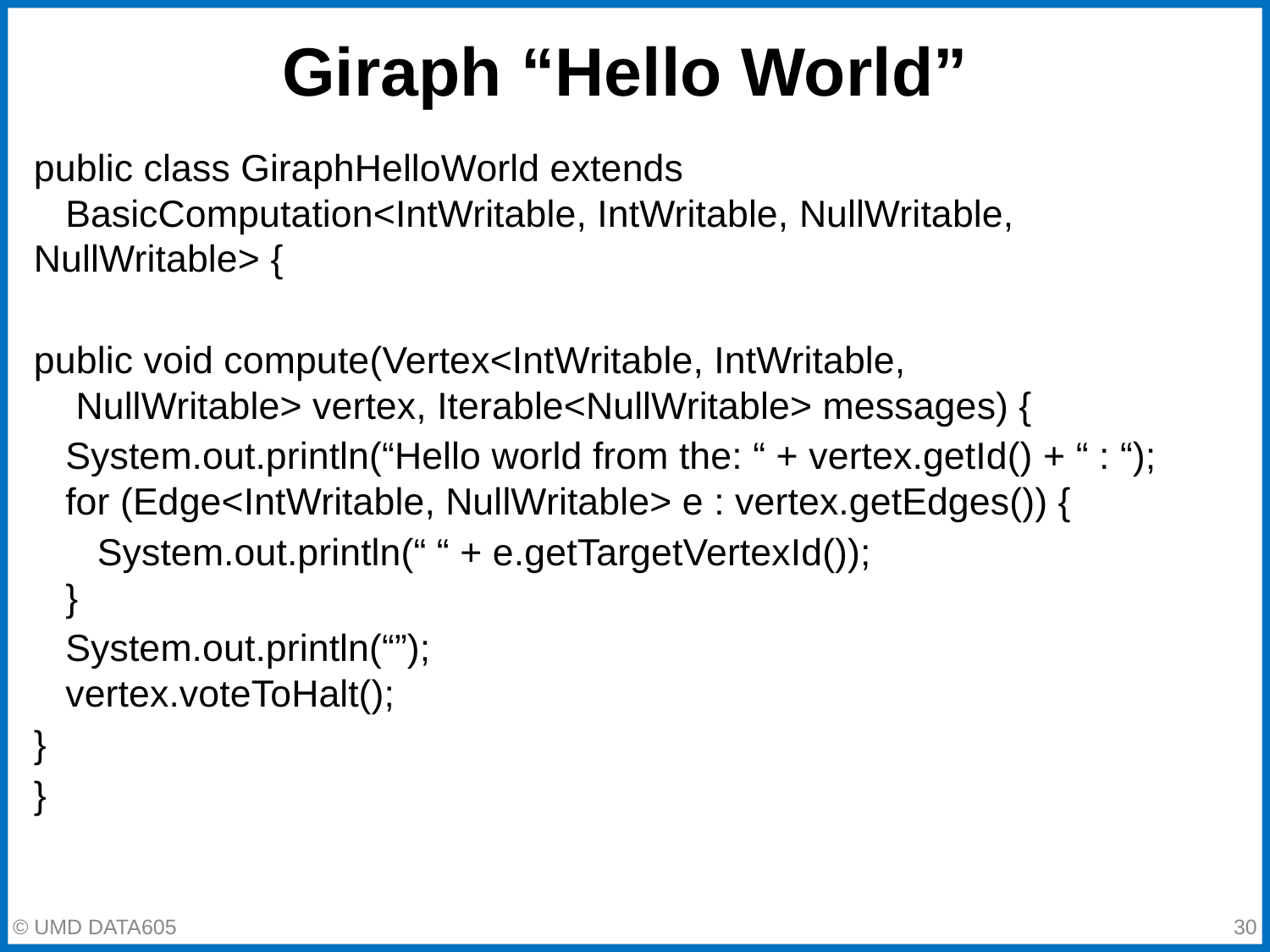

# Giraph “Hello World”
public class GiraphHelloWorld extends
   BasicComputation<IntWritable, IntWritable, NullWritable, NullWritable> {

public void compute(Vertex<IntWritable, IntWritable,
    NullWritable> vertex, Iterable<NullWritable> messages) {
   System.out.println(“Hello world from the: “ + vertex.getId() + “ : “);
   for (Edge<IntWritable, NullWritable> e : vertex.getEdges()) {
      System.out.println(“ “ + e.getTargetVertexId());
   }
   System.out.println(“”);
   vertex.voteToHalt();
}
}

30